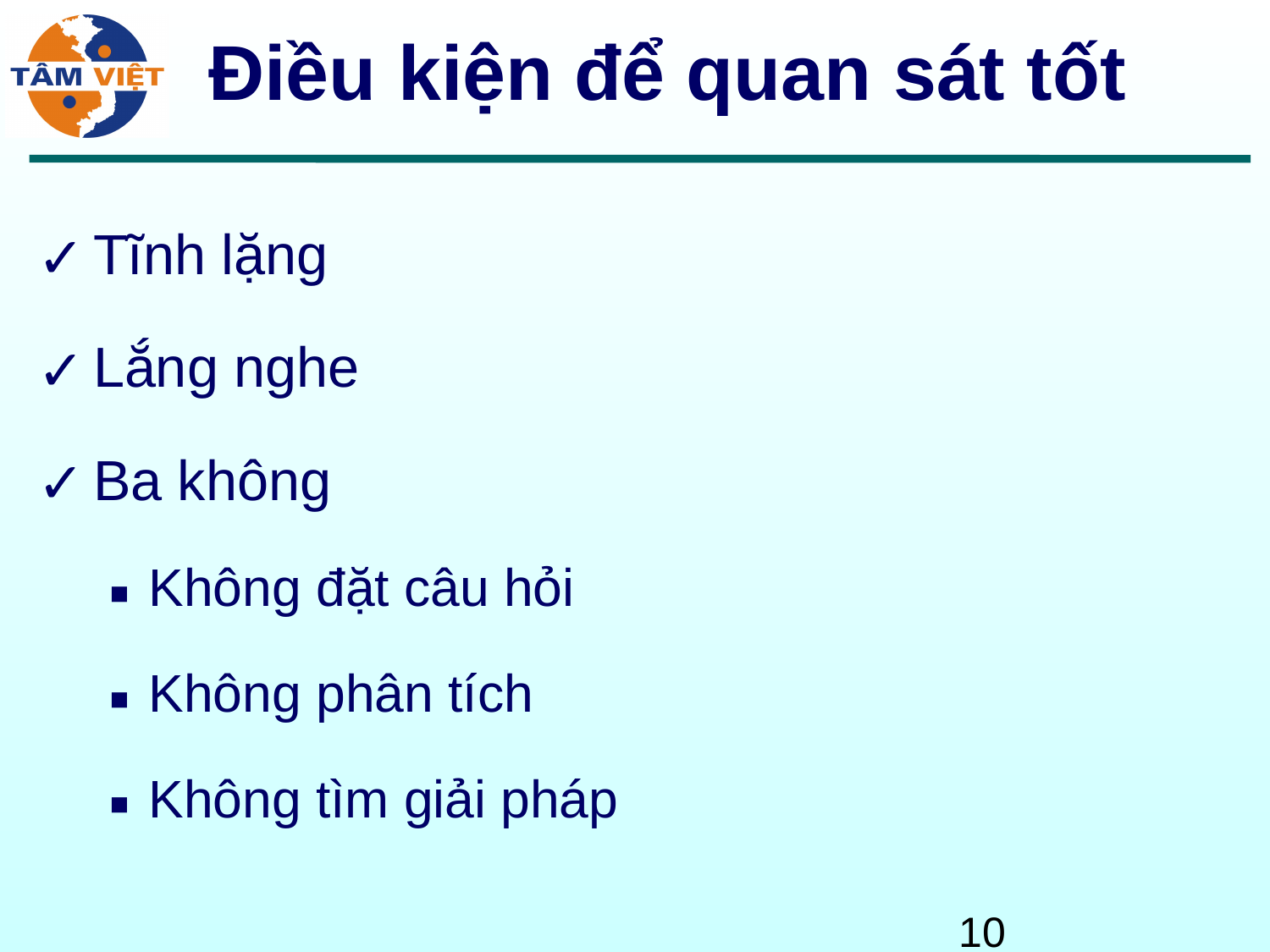

# Điều kiện để quan sát tốt
Tĩnh lặng
Lắng nghe
Ba không
Không đặt câu hỏi
Không phân tích
Không tìm giải pháp
10